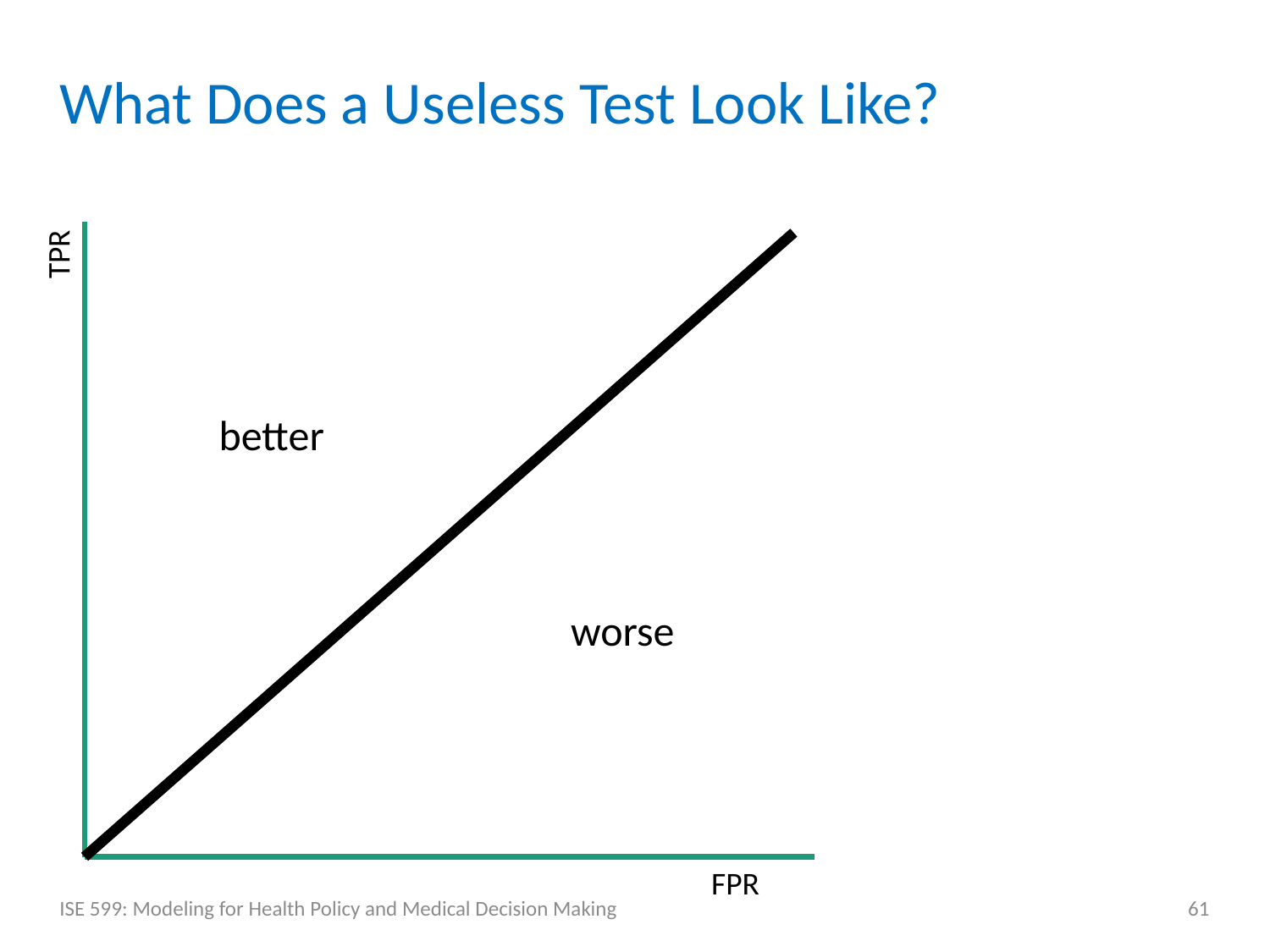

# What Does a Useless Test Look Like?

TPR
better
worse
FPR
ISE 599: Modeling for Health Policy and Medical Decision Making
61